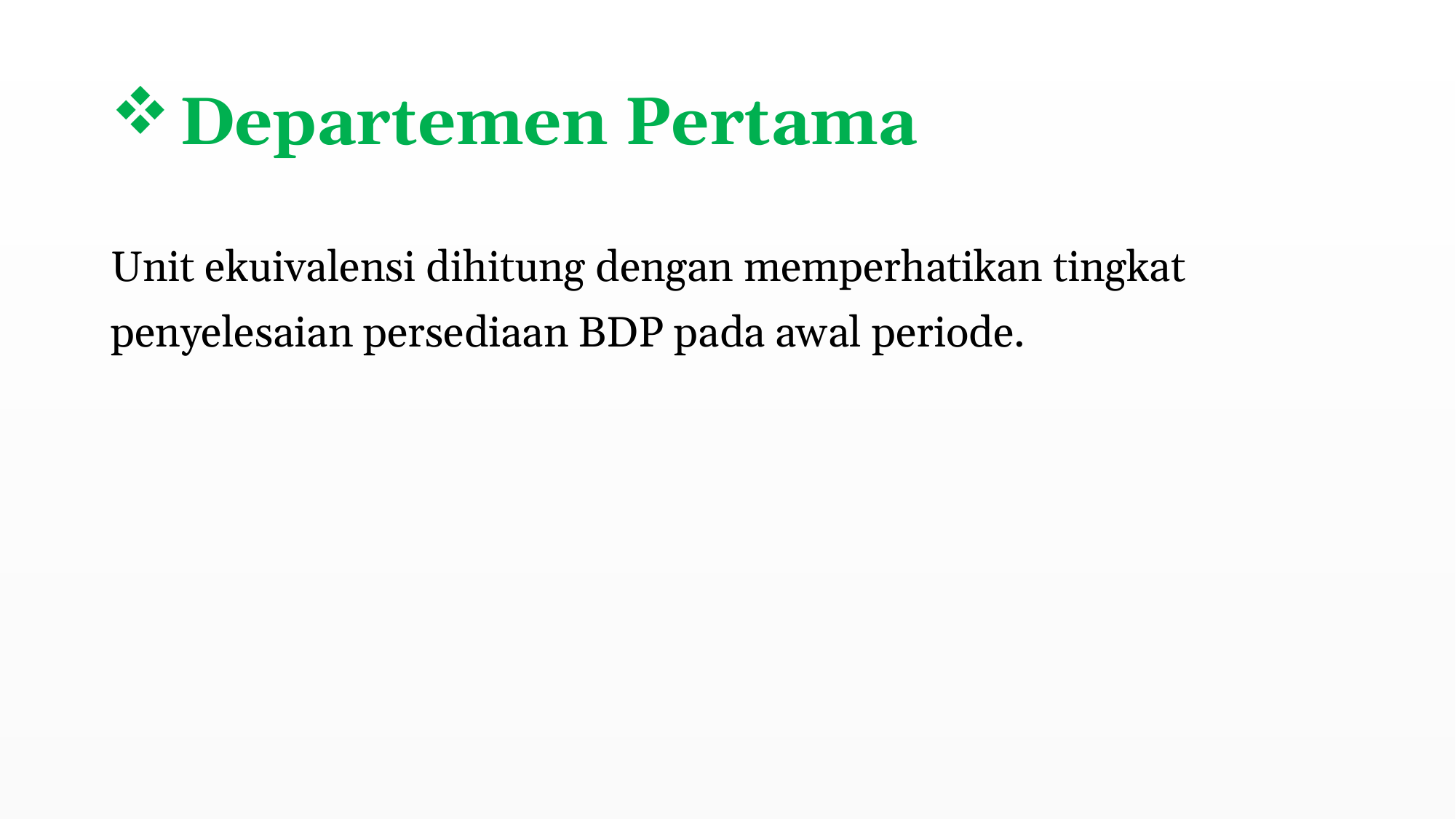

# Departemen Pertama
Unit ekuivalensi dihitung dengan memperhatikan tingkat penyelesaian persediaan BDP pada awal periode.